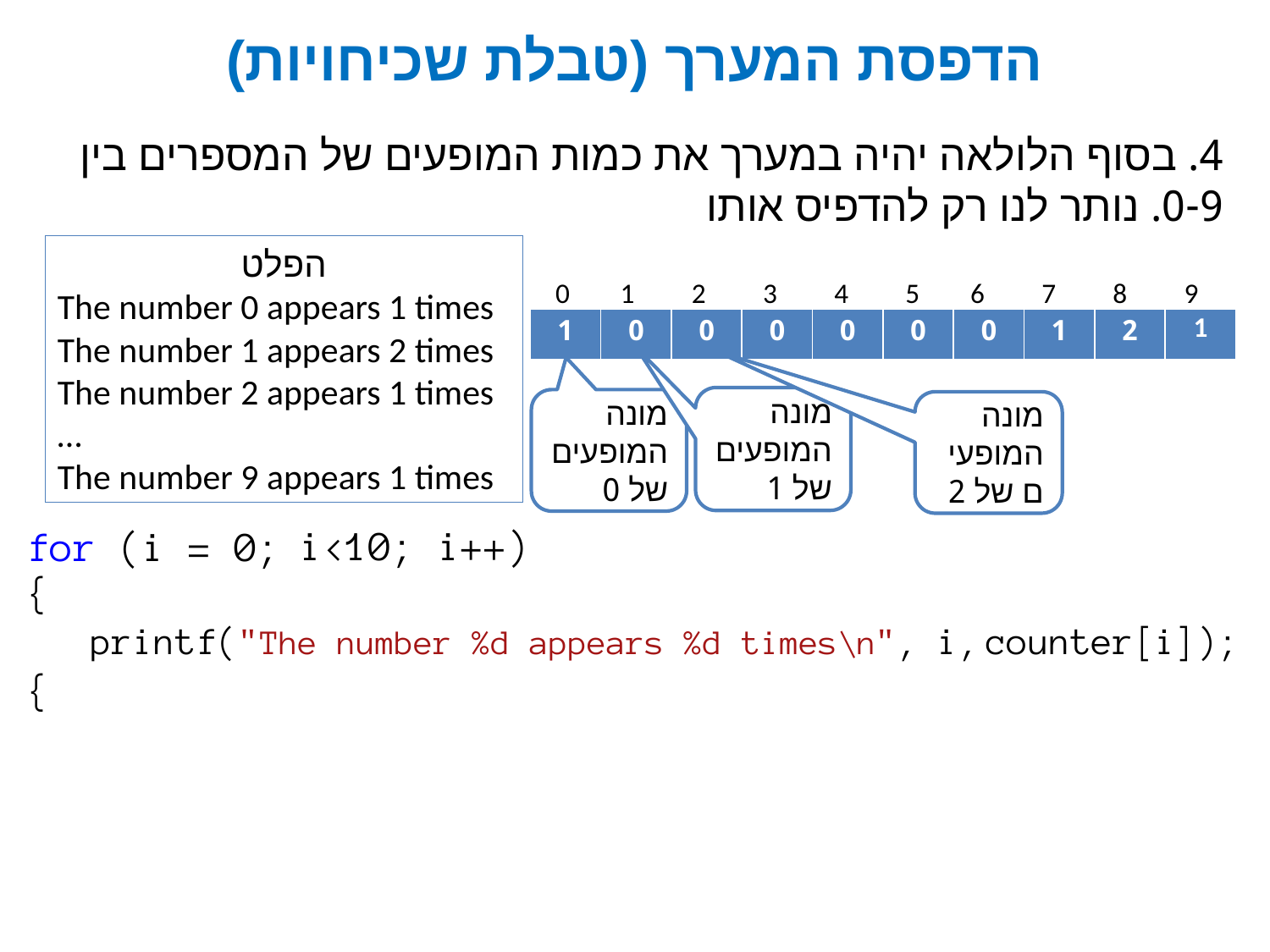

# הדפסת המערך (טבלת שכיחויות)
4. בסוף הלולאה יהיה במערך את כמות המופעים של המספרים בין 0-9. נותר לנו רק להדפיס אותו
הפלט
The number 0 appears 1 times
The number 1 appears 2 times
The number 2 appears 1 times
…
The number 9 appears 1 times
 0        1         2         3         4         5        6         7         8         9
| 1 | 0 | 0 | 0 | 0 | 0 | 0 | 1 | 2 | 1 |
| --- | --- | --- | --- | --- | --- | --- | --- | --- | --- |
מונה המופעים של 1
מונה המופעים של 0
מונה המופעים של 2
i<10; i++)
for (i = 0;
{
printf("The number %d appears %d times\n",
{
i,
counter[i]);